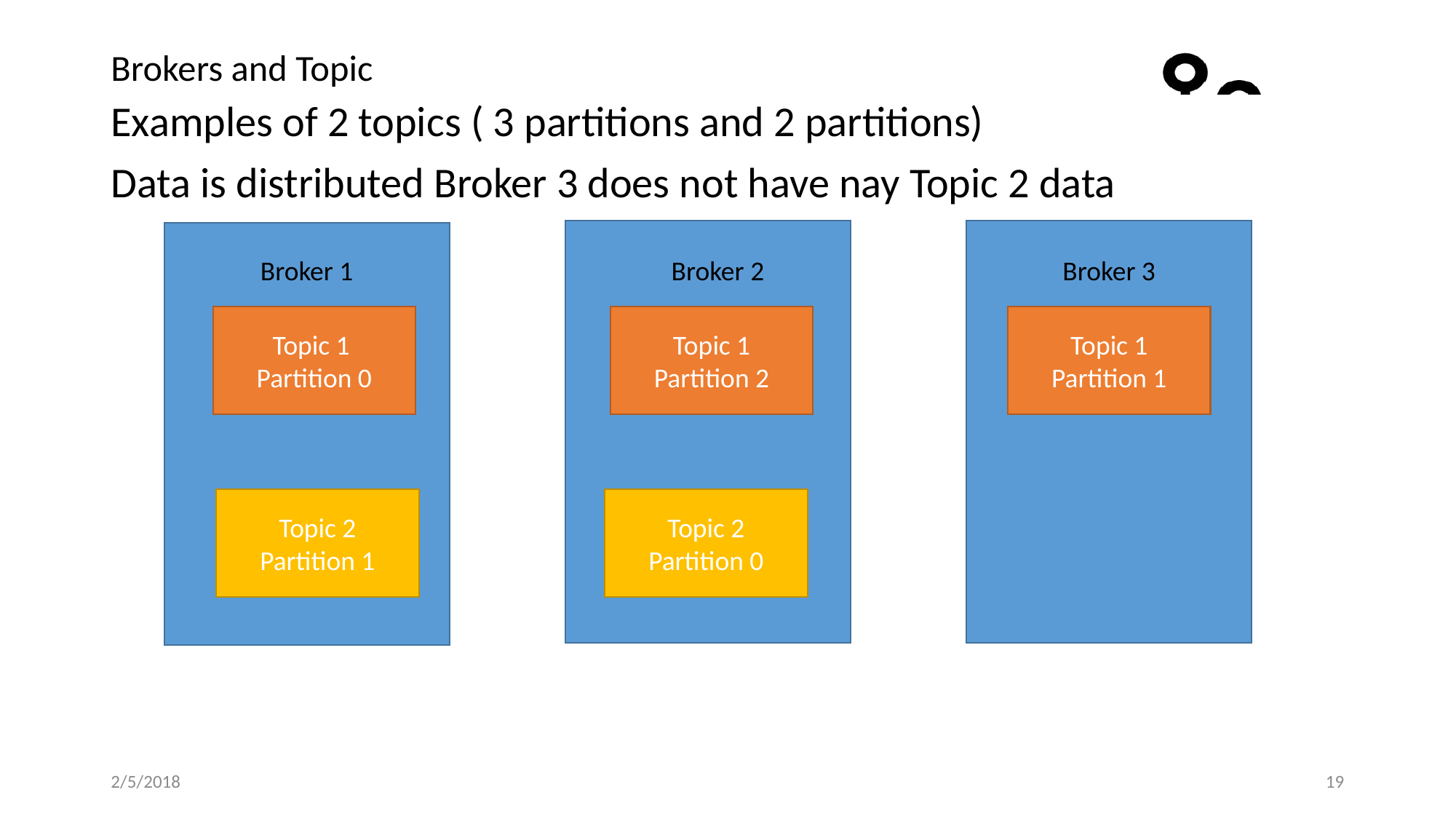

# Brokers and Topic
Examples of 2 topics ( 3 partitions and 2 partitions)
Data is distributed Broker 3 does not have nay Topic 2 data

Broker 1
Broker 2
Broker 3
Topic 1
Partition 0
Topic 1
Partition 2
Topic 1
Partition 1
Topic 2
Partition 1
Topic 2
Partition 0
2/5/2018
19